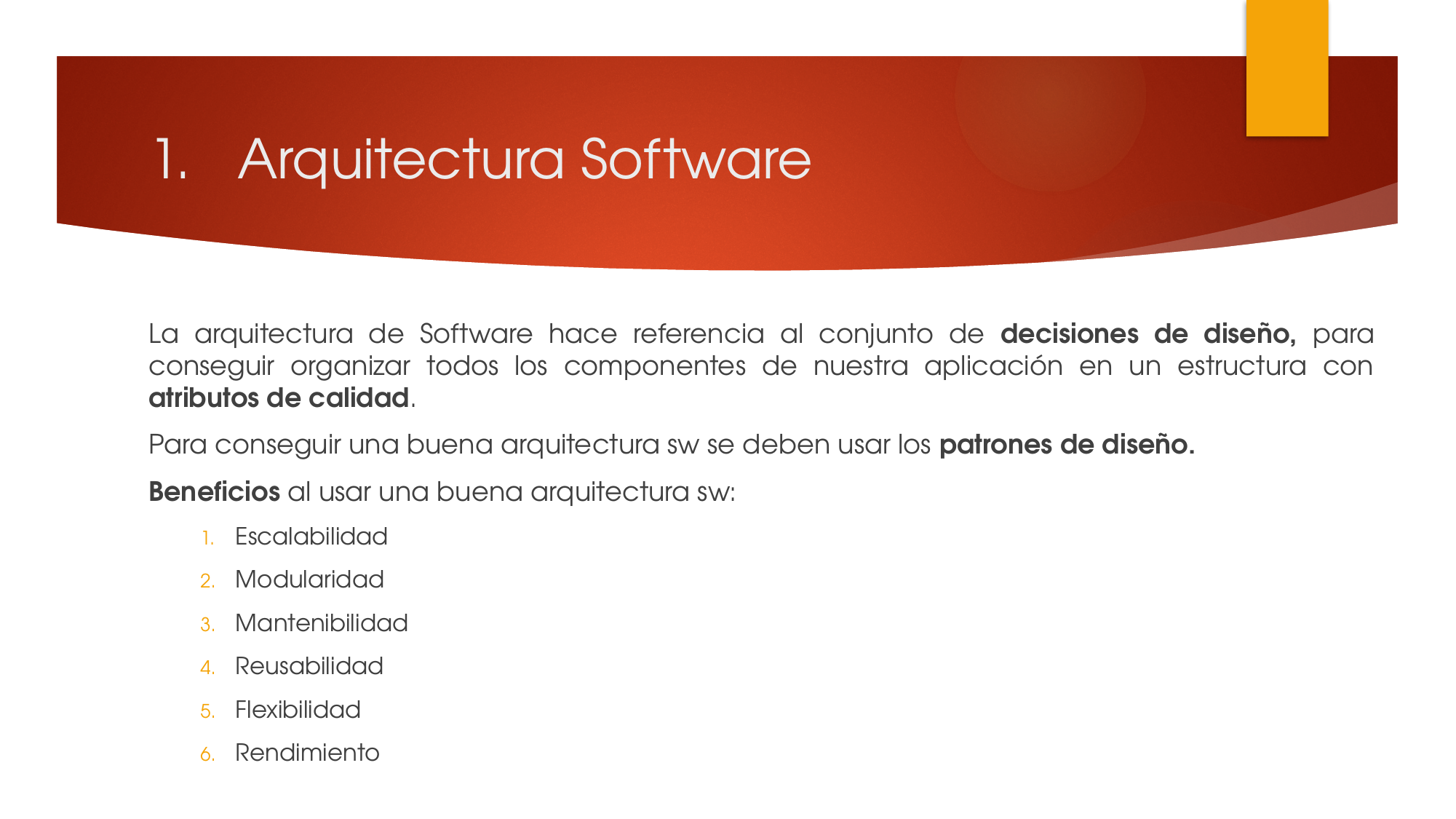

# Arquitectura Software
La arquitectura de Software hace referencia al conjunto de decisiones de diseño, para conseguir organizar todos los componentes de nuestra aplicación en un estructura con atributos de calidad.
Para conseguir una buena arquitectura sw se deben usar los patrones de diseño.
Beneficios al usar una buena arquitectura sw:
Escalabilidad
Modularidad
Mantenibilidad
Reusabilidad
Flexibilidad
Rendimiento